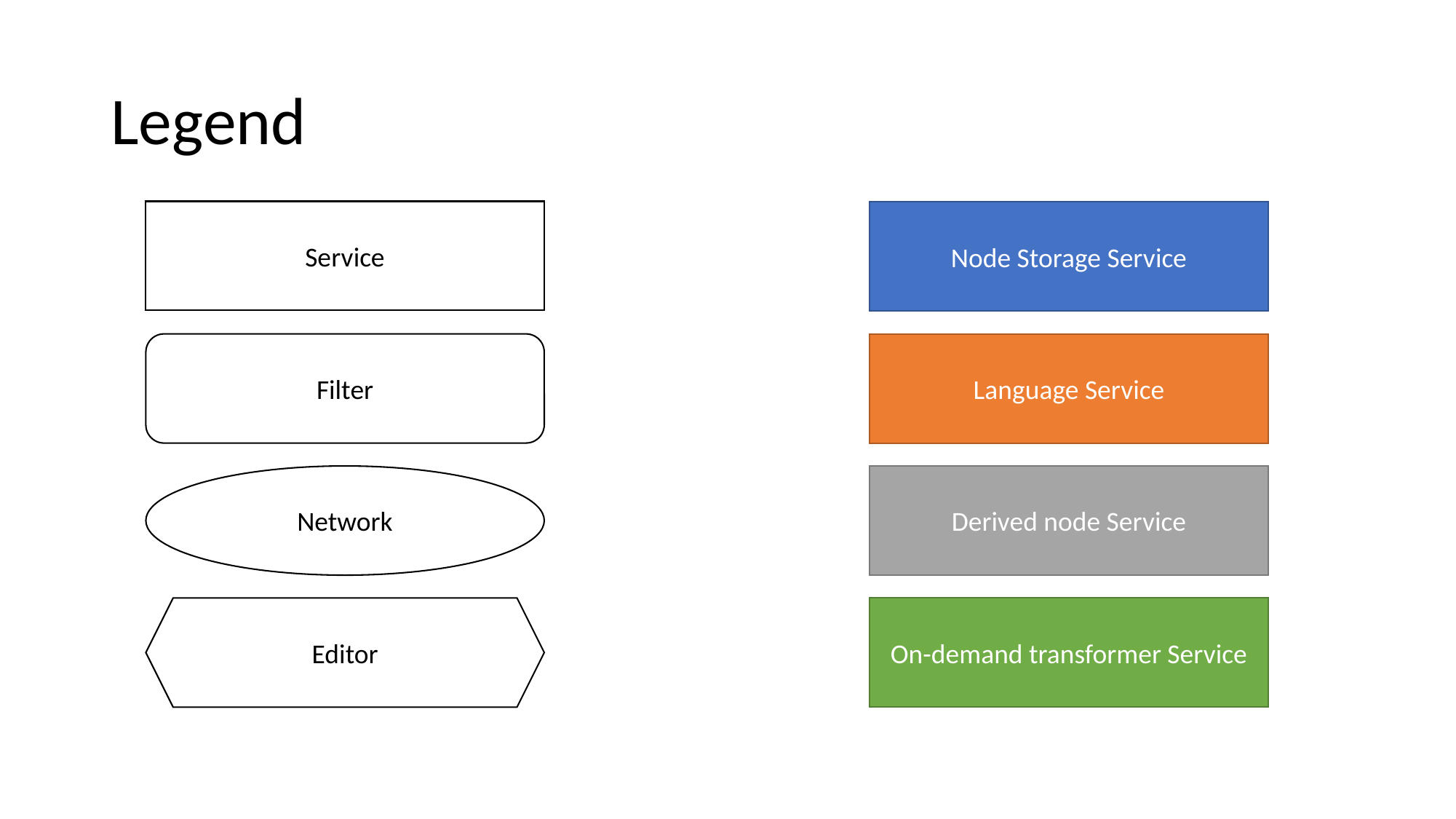

# Legend
Service
Node Storage Service
Filter
Language Service
Network
Derived node Service
Editor
On-demand transformer Service